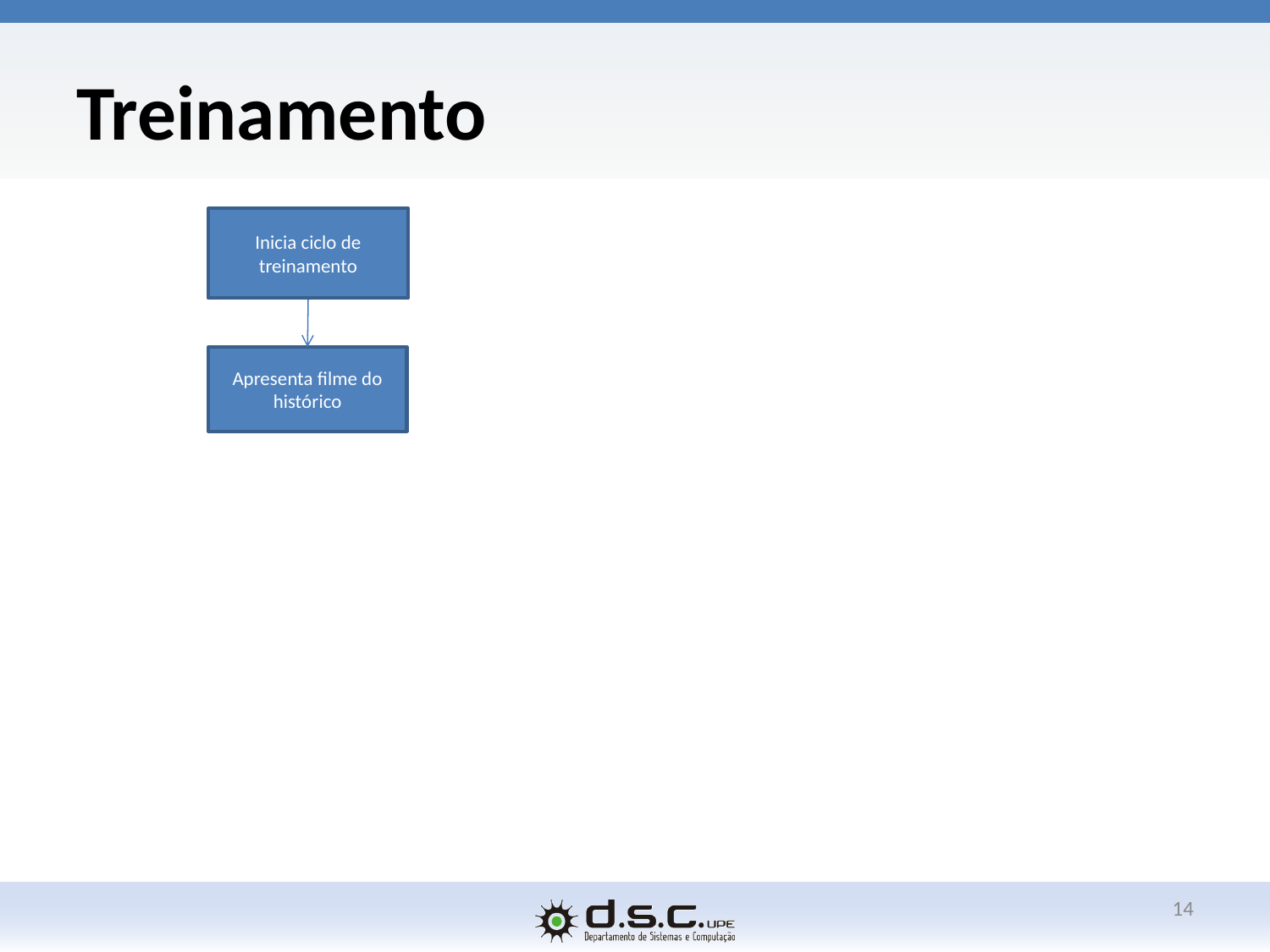

# Treinamento
Inicia ciclo de treinamento
Apresenta filme do histórico
14